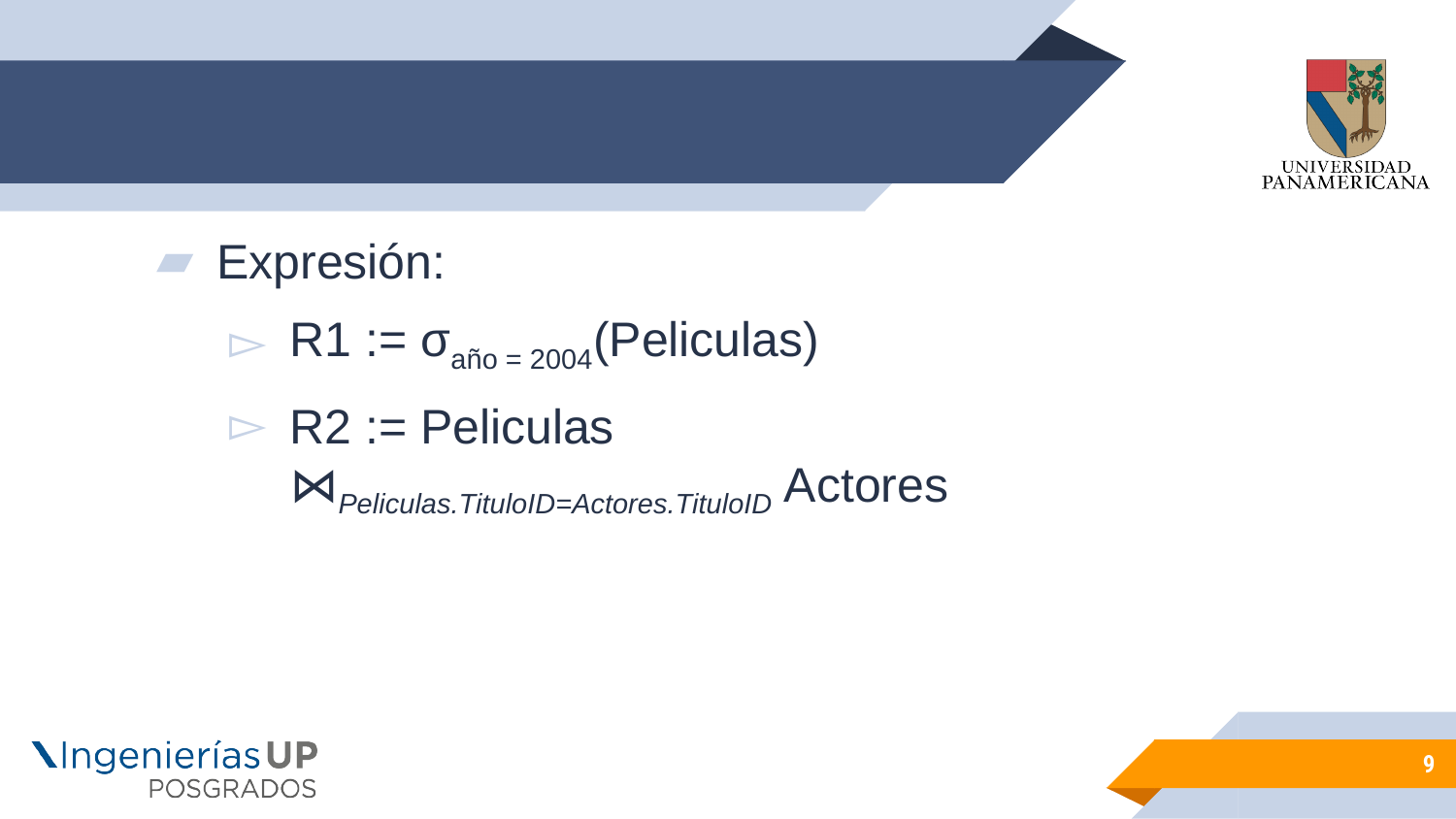

#
Expresión:
R1 := σaño = 2004(Peliculas)
R2 := Peliculas ⋈Peliculas.TituloID=Actores.TituloID Actores

9